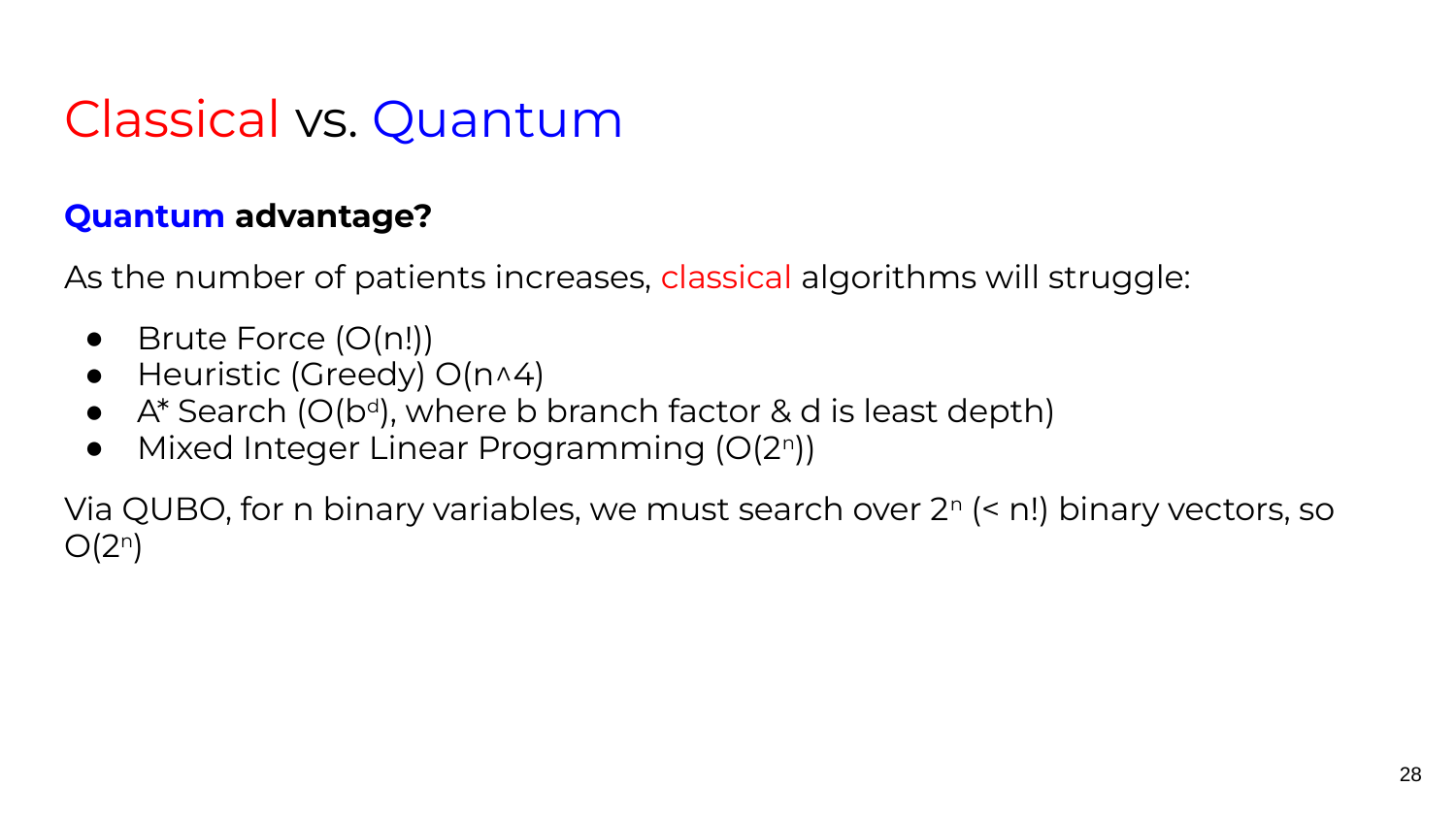

# Classical vs. Quantum
Quantum advantage?
As the number of patients increases, classical algorithms will struggle:
Brute Force (O(n!))
Heuristic (Greedy) O(n^4)
A* Search (O(bd), where b branch factor & d is least depth)
Mixed Integer Linear Programming (O(2n))
Via QUBO, for n binary variables, we must search over 2n (< n!) binary vectors, so O(2n)
28